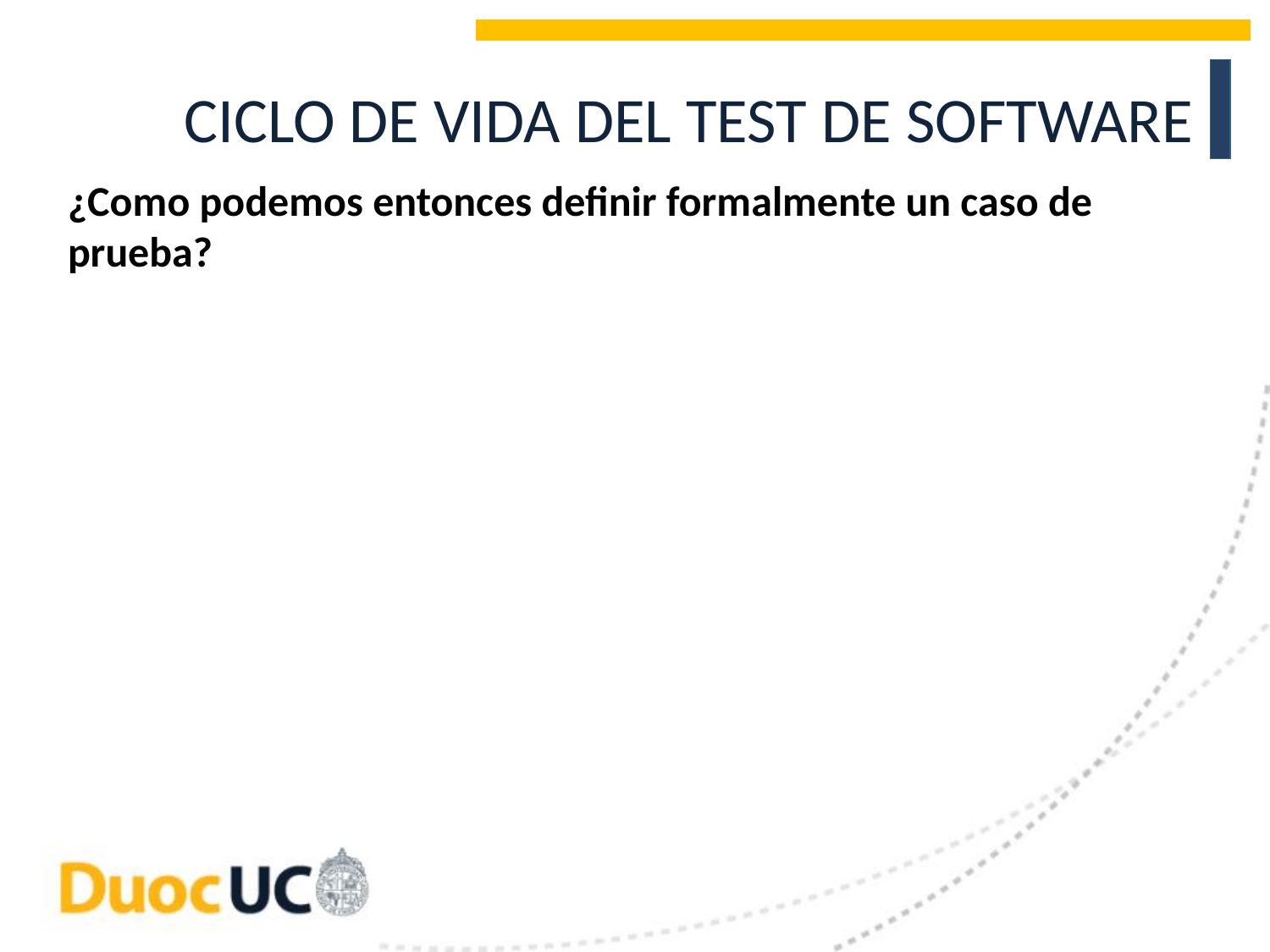

# CICLO DE VIDA DEL TEST DE SOFTWARE
¿Como podemos entonces definir formalmente un caso de prueba?